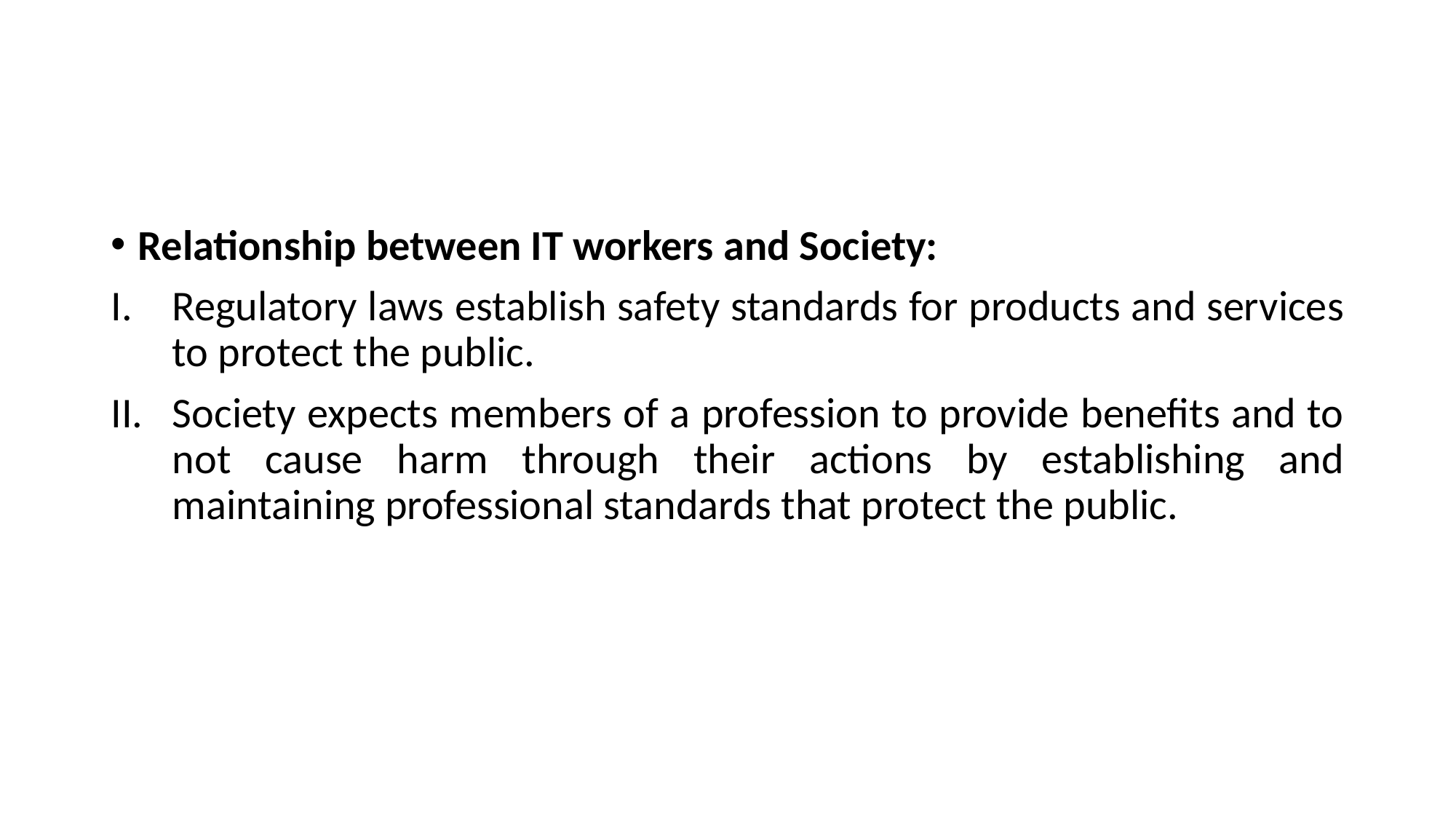

#
Relationship between IT workers and Society:
Regulatory laws establish safety standards for products and services to protect the public.
Society expects members of a profession to provide benefits and to not cause harm through their actions by establishing and maintaining professional standards that protect the public.